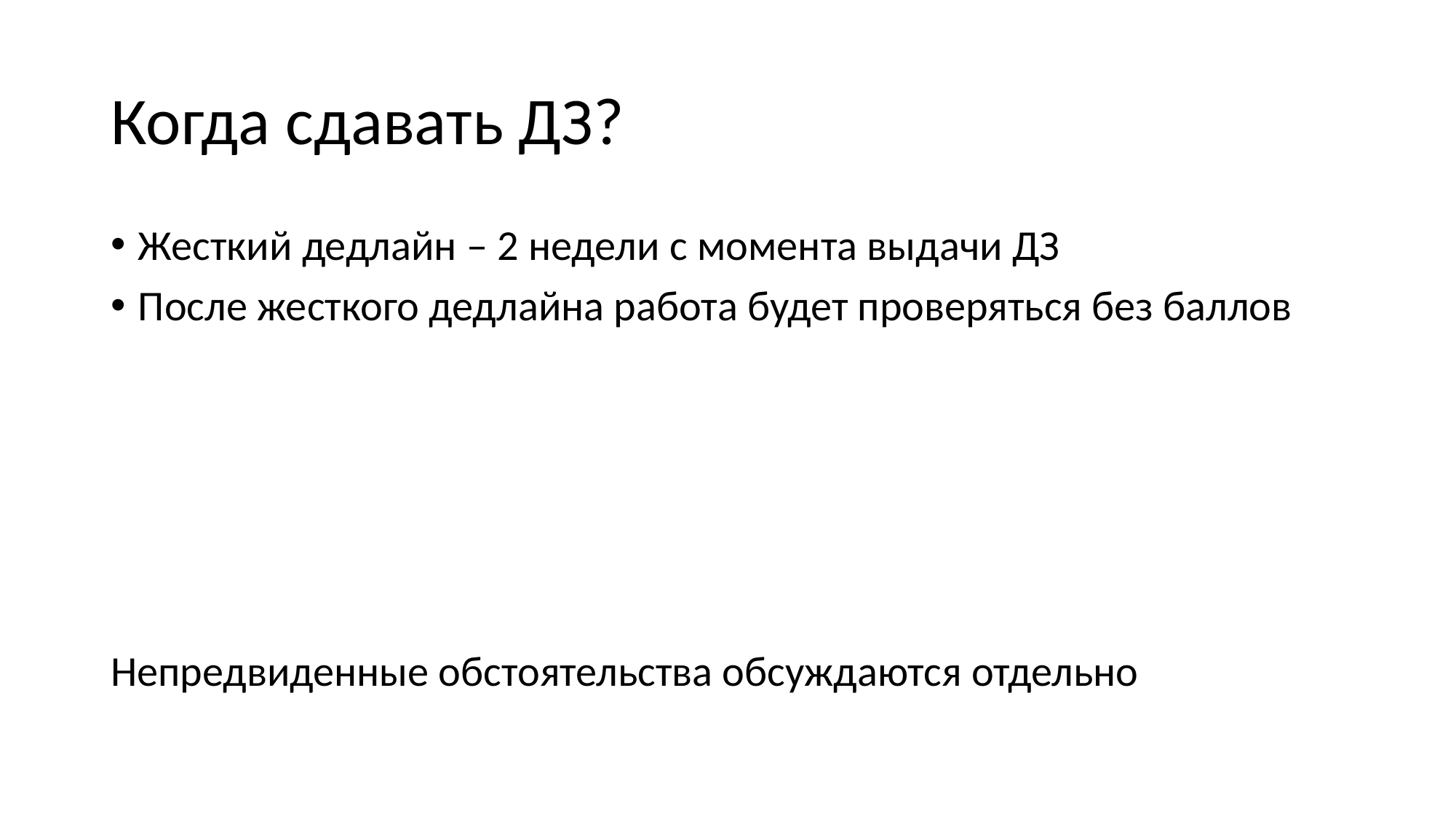

# Когда сдавать ДЗ?
Жесткий дедлайн – 2 недели с момента выдачи ДЗ
После жесткого дедлайна работа будет проверяться без баллов

Непредвиденные обстоятельства обсуждаются отдельно